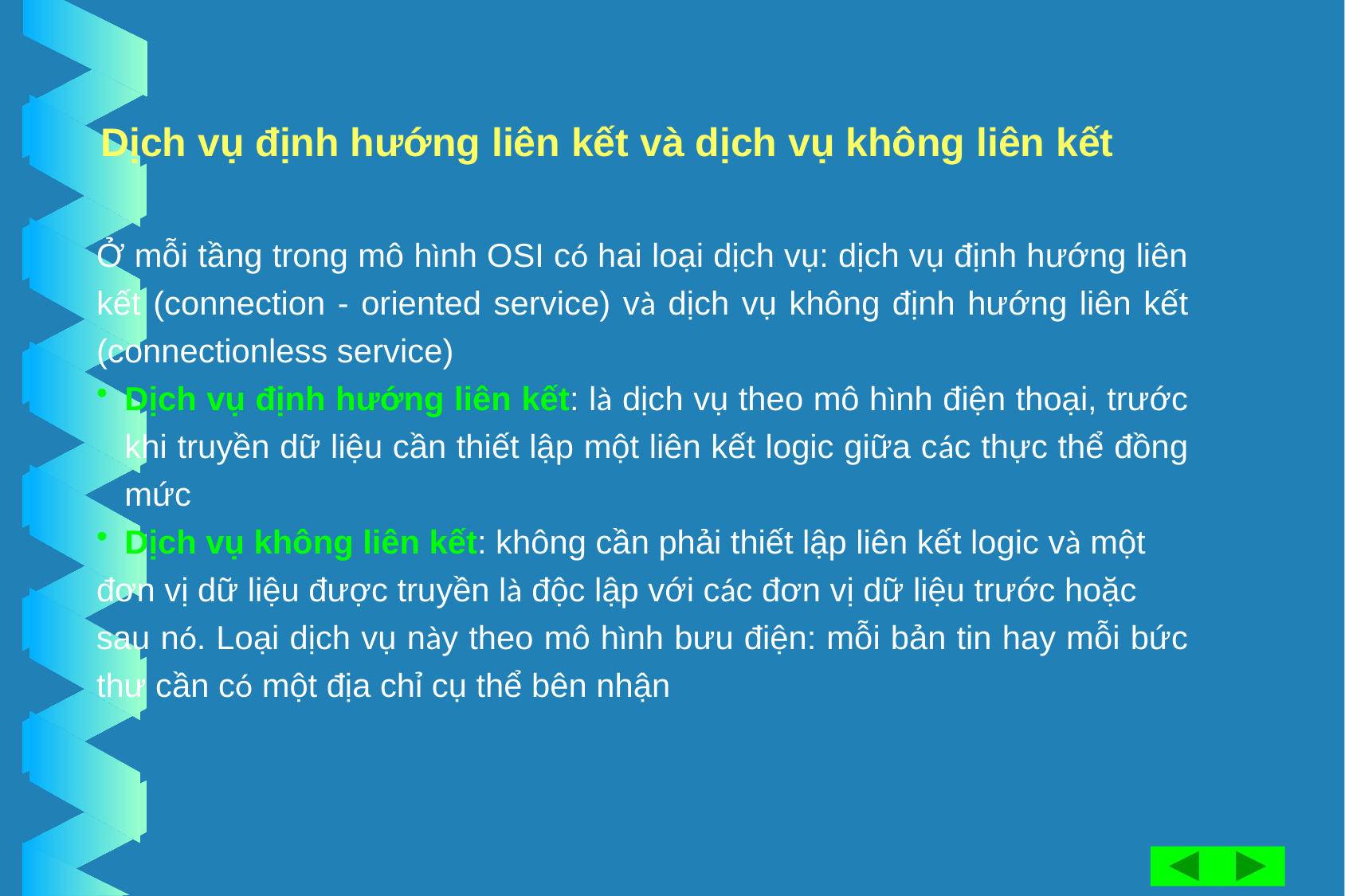

Dịch vụ định hướng liên kết và dịch vụ không liên kết
Ở mỗi tầng trong mô hình OSI có hai loại dịch vụ: dịch vụ định hướng liên kết (connection - oriented service) và dịch vụ không định hướng liên kết (connectionless service)
Dịch vụ định hướng liên kết: là dịch vụ theo mô hình điện thoại, trước khi truyền dữ liệu cần thiết lập một liên kết logic giữa các thực thể đồng mức
Dịch vụ không liên kết: không cần phải thiết lập liên kết logic và một
đơn vị dữ liệu được truyền là độc lập với các đơn vị dữ liệu trước hoặc
sau nó. Loại dịch vụ này theo mô hình bưu điện: mỗi bản tin hay mỗi bức thư cần có một địa chỉ cụ thể bên nhận